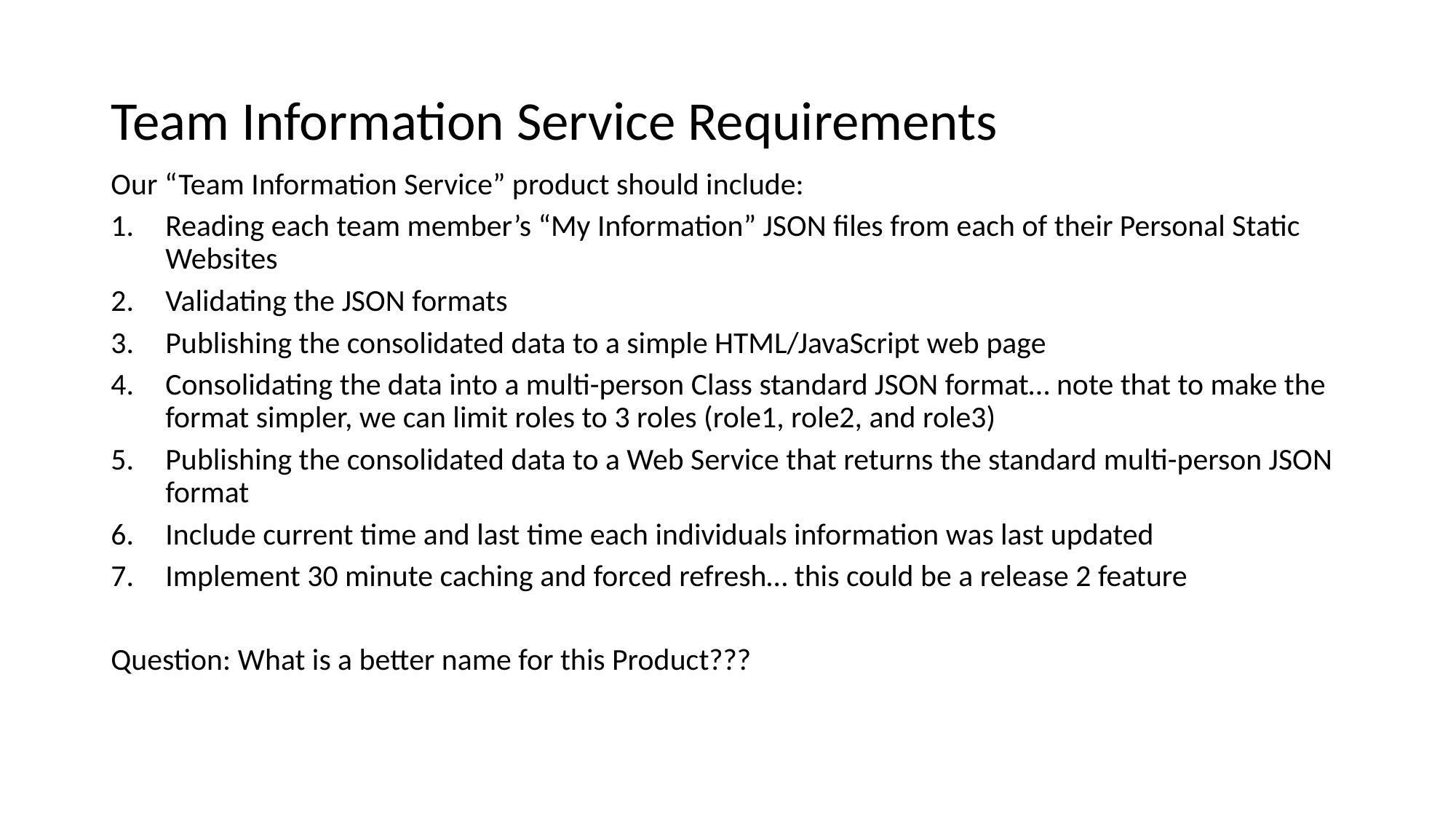

# Team Information Service Requirements
Our “Team Information Service” product should include:
Reading each team member’s “My Information” JSON files from each of their Personal Static Websites
Validating the JSON formats
Publishing the consolidated data to a simple HTML/JavaScript web page
Consolidating the data into a multi-person Class standard JSON format… note that to make the format simpler, we can limit roles to 3 roles (role1, role2, and role3)
Publishing the consolidated data to a Web Service that returns the standard multi-person JSON format
Include current time and last time each individuals information was last updated
Implement 30 minute caching and forced refresh… this could be a release 2 feature

Question: What is a better name for this Product???